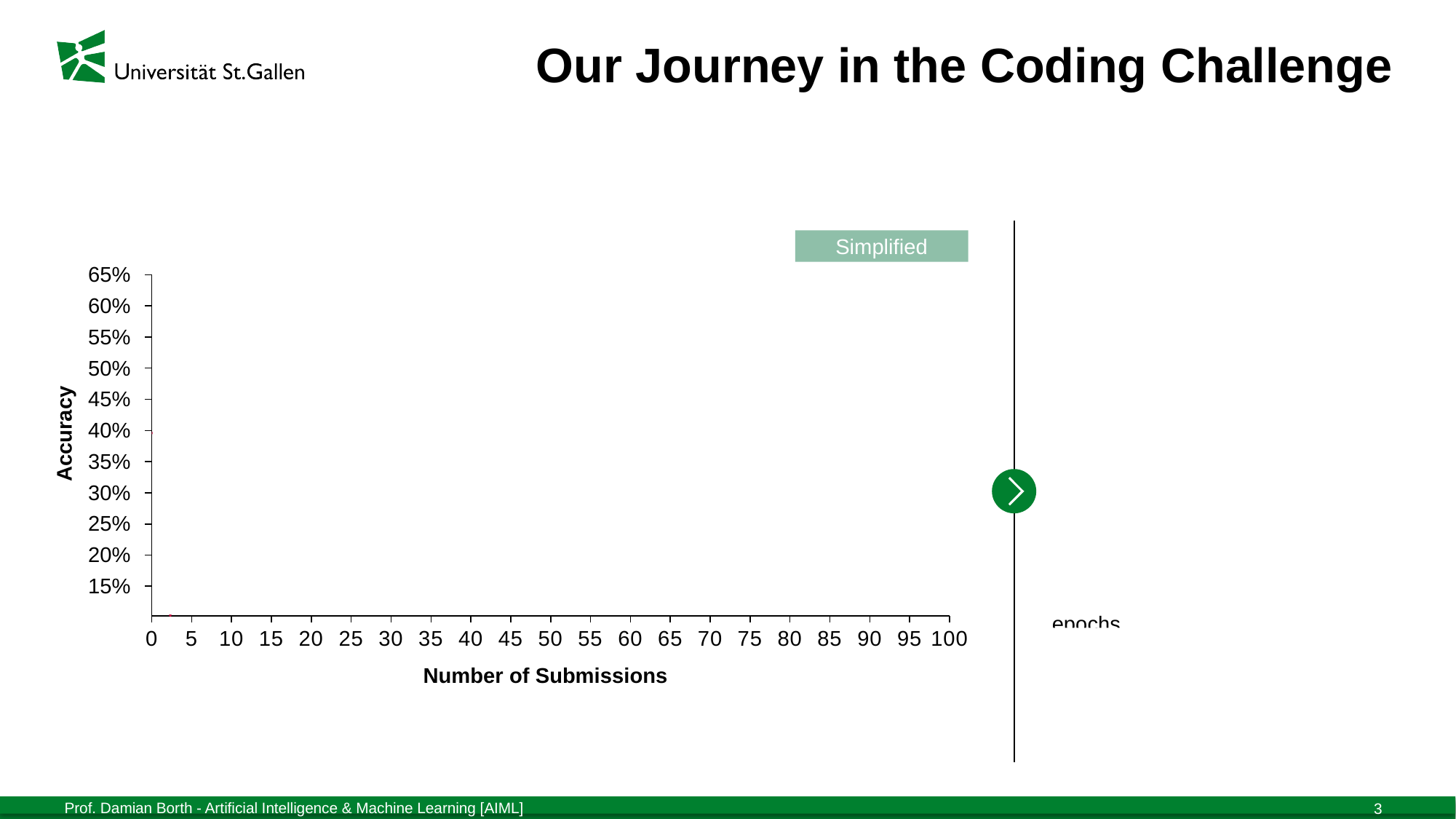

Presenter: Kaan
# Our Journey in the Coding Challenge

1
       ResNet Milestone:
Inclusion of data augmentation (flipping / padding) brought accuracy to 58.5%
Simplified
n

ViT: 62.6%
ResNeXt: 61.7%
65%

### Chart

| Category |  |
|---|---|

### Chart

| Category |  |
|---|---|

### Chart

| Category |  |
|---|---|

### Chart

| Category |  |
|---|---|

### Chart

| Category |  |
|---|---|
ResNet: 58.5%
DA: 57.4%

60%
55%
2
       ResNeXt Milestone:
ResNeXt helped with generalization (vs. ResNet), reaching accuracy of 61.7%
50%
45%
Accuracy
40%
35%

30%
3
       ViT Milestone:
Despite to similar setup as before, highest result of 62.6% achieved by experimenting with epochs
25%
20%
15%
4
       (Little) DA milestone:
Domain Adaptation showed good results with ResNet18 with 57.4% accuracy (vs. 52.6% without DA)
Number of Submissions
ResNet
ResNext
ViT
DANN
3
Prof. Damian Borth - Artificial Intelligence & Machine Learning [AIML]